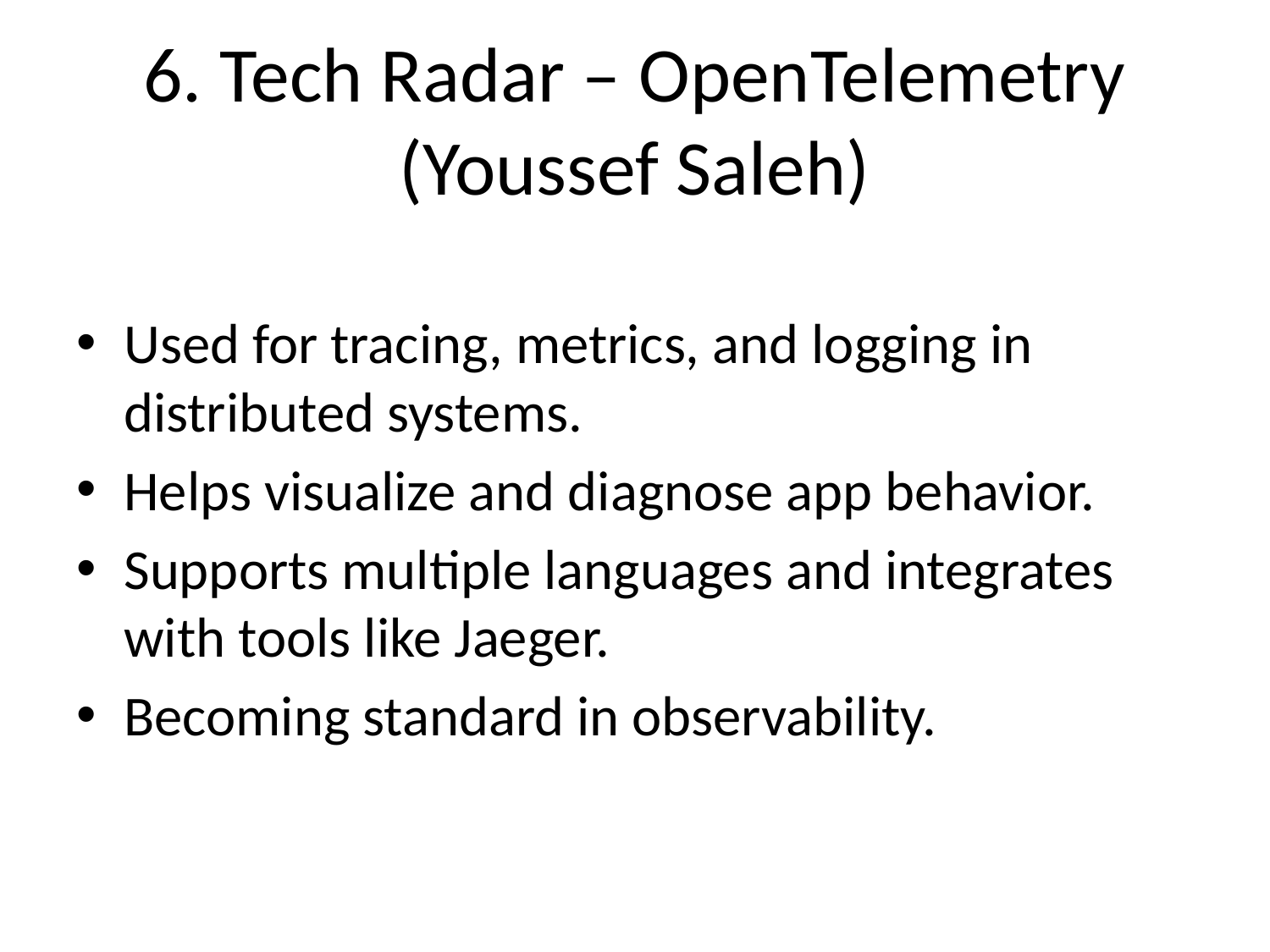

# 6. Tech Radar – OpenTelemetry (Youssef Saleh)

Used for tracing, metrics, and logging in distributed systems.
Helps visualize and diagnose app behavior.
Supports multiple languages and integrates with tools like Jaeger.
Becoming standard in observability.